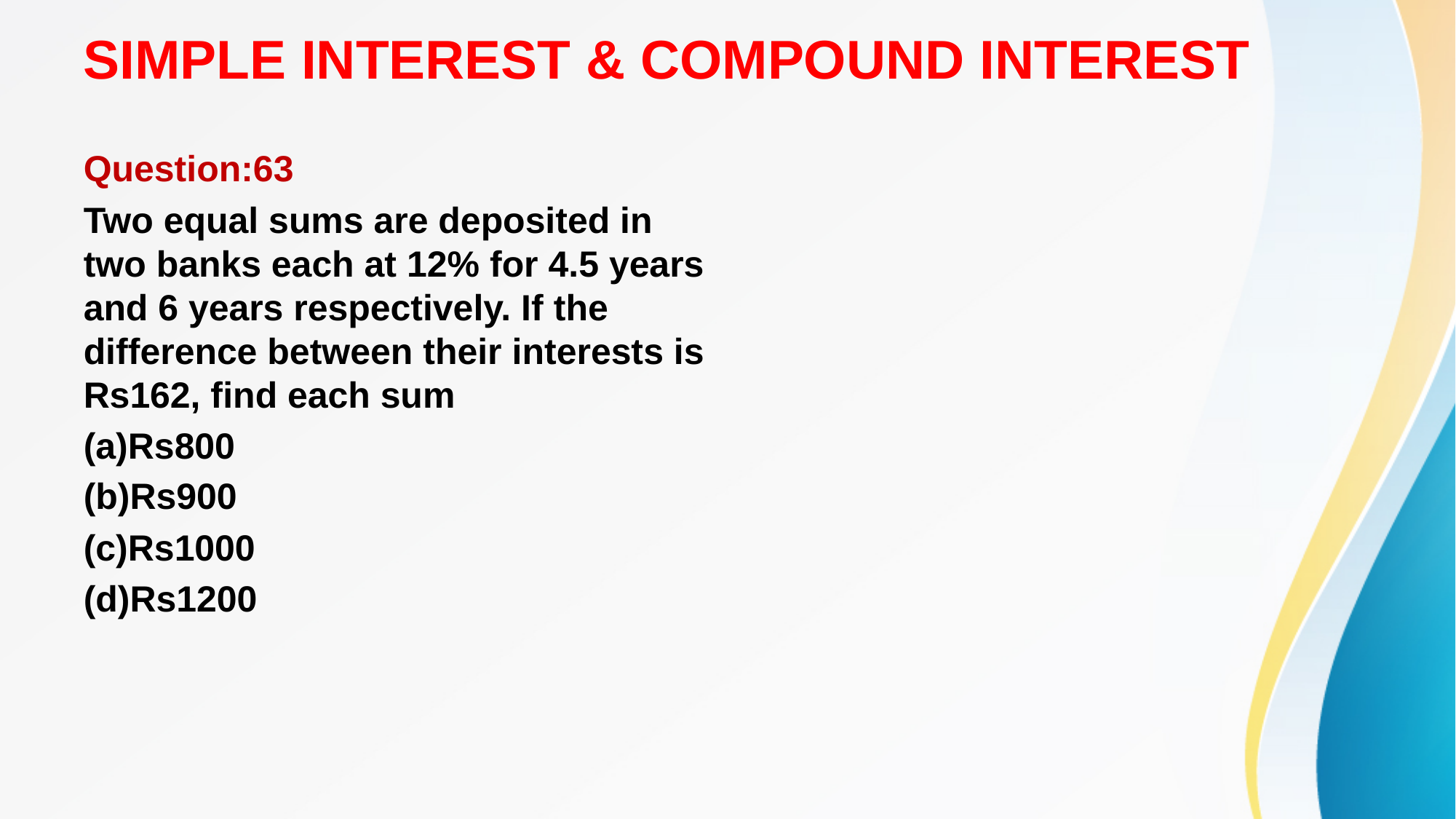

# SIMPLE INTEREST & COMPOUND INTEREST
Question:63
Two equal sums are deposited in two banks each at 12% for 4.5 years and 6 years respectively. If the difference between their interests is Rs162, find each sum
(a)Rs800
(b)Rs900
(c)Rs1000
(d)Rs1200